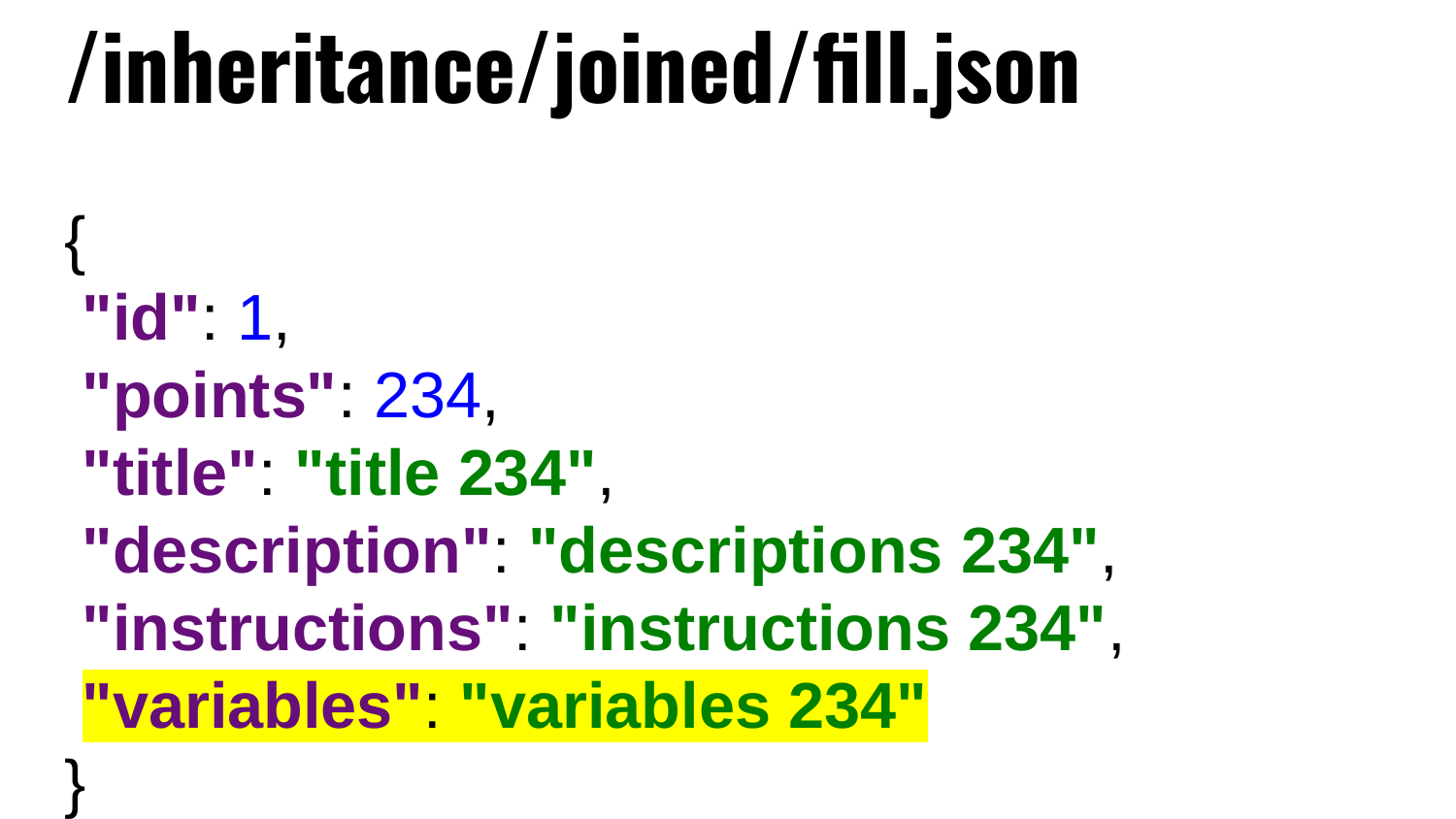

# /inheritance/joined/fill.json
{
 "id": 1,
 "points": 234,
 "title": "title 234",
 "description": "descriptions 234",
 "instructions": "instructions 234",
 "variables": "variables 234"
}